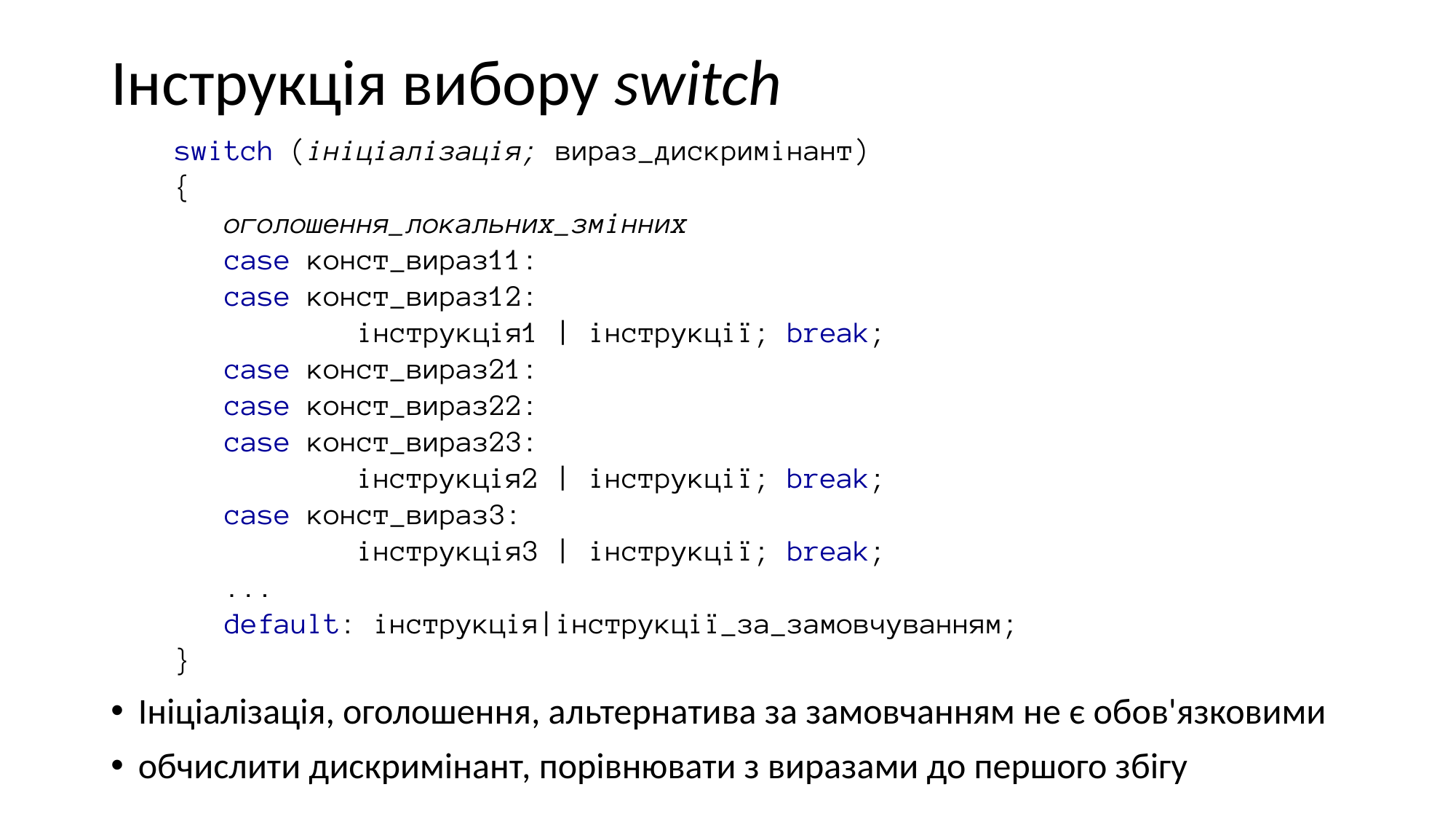

# Інструкція вибору switch
switch (ініціалізація; вираз_дискримінант)
{
   оголошення_локальних_змінних
   case конст_вираз11:
   case конст_вираз12:
           інструкція1 | інструкції; break;
   case конст_вираз21:
   case конст_вираз22:
   case конст_вираз23:
           інструкція2 | інструкції; break;
   case конст_вираз3:
           інструкція3 | інструкції; break;
   ...
   default: інструкція|інструкції_за_замовчуванням;
}
Ініціалізація, оголошення, альтернатива за замовчанням не є обов'язковими
обчислити дискримінант, порівнювати з виразами до першого збігу